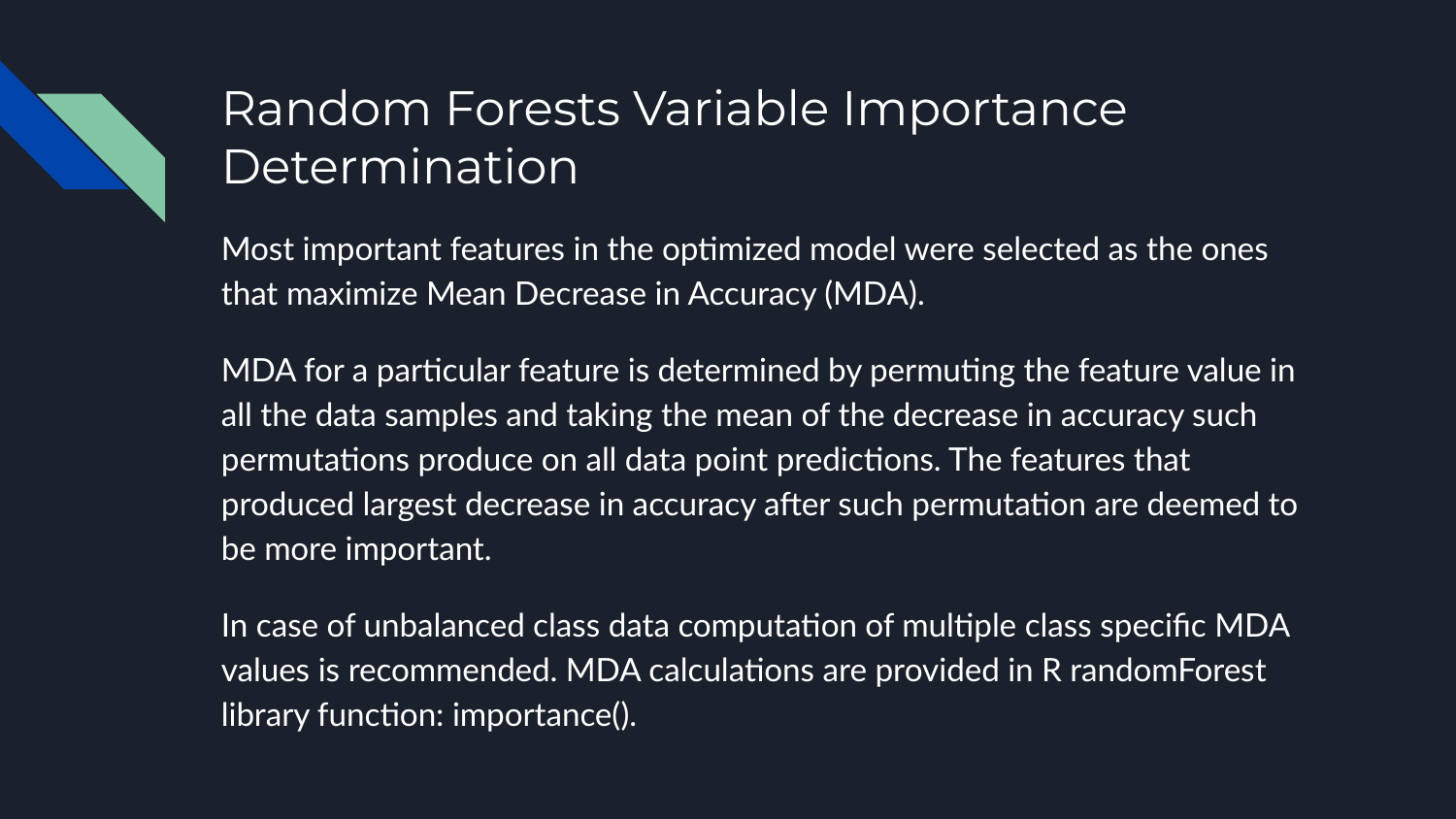

# Random Forests Variable Importance Determination
Most important features in the optimized model were selected as the ones that maximize Mean Decrease in Accuracy (MDA).
MDA for a particular feature is determined by permuting the feature value in all the data samples and taking the mean of the decrease in accuracy such permutations produce on all data point predictions. The features that produced largest decrease in accuracy after such permutation are deemed to be more important.
In case of unbalanced class data computation of multiple class specific MDA values is recommended. MDA calculations are provided in R randomForest library function: importance().